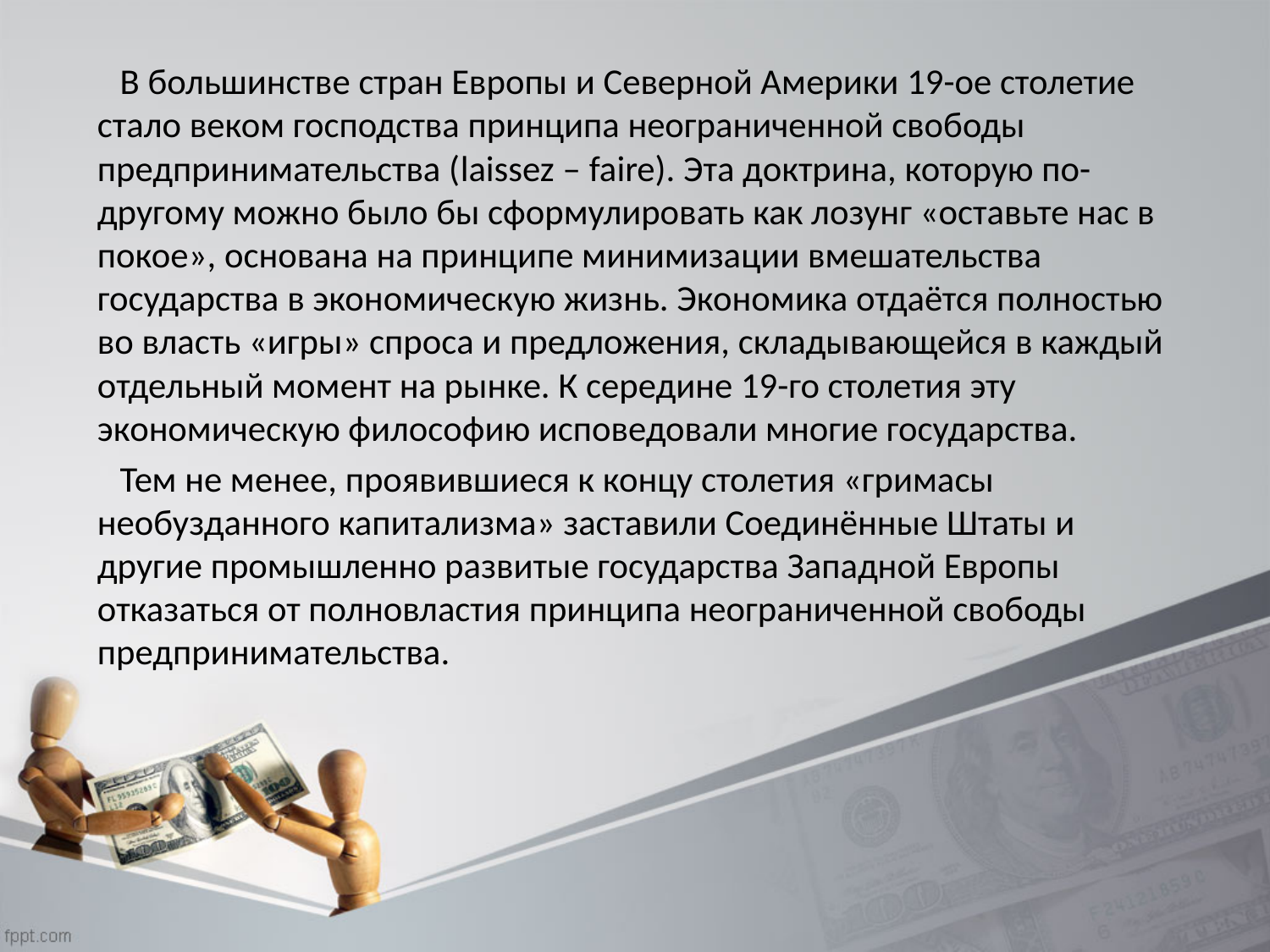

В большинстве стран Европы и Северной Америки 19-ое столетие стало веком господства принципа неограниченной свободы предпринимательства (laissez – faire). Эта доктрина, которую по-другому можно было бы сформулировать как лозунг «оставьте нас в покое», основана на принципе минимизации вмешательства государства в экономическую жизнь. Экономика отдаётся полностью во власть «игры» спроса и предложения, складывающейся в каждый отдельный момент на рынке. К середине 19-го столетия эту экономическую философию исповедовали многие государства.
        Тем не менее, проявившиеся к концу столетия «гримасы необузданного капитализма» заставили Соединённые Штаты и другие промышленно развитые государства Западной Европы отказаться от полновластия принципа неограниченной свободы предпринимательства.